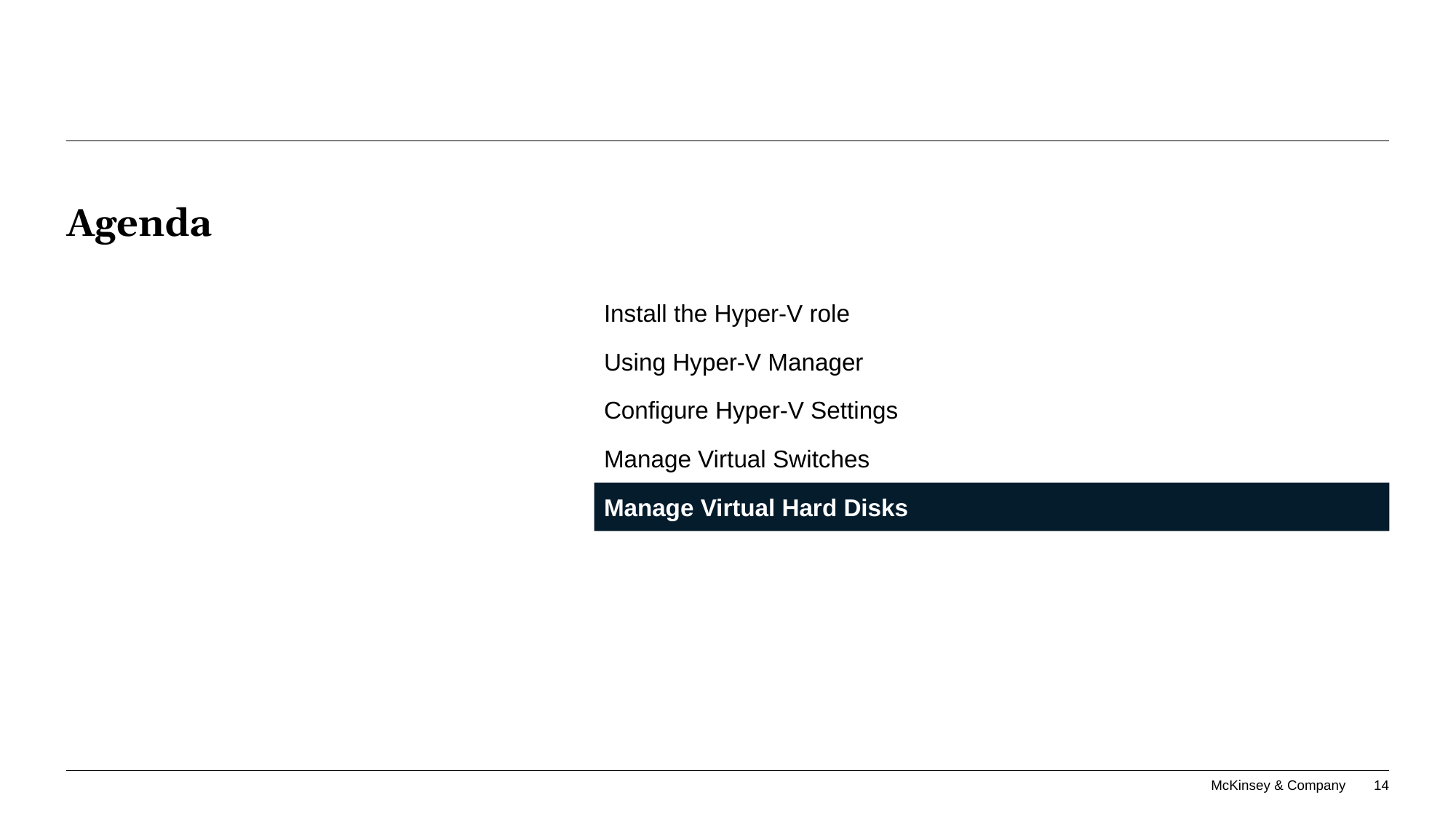

# Agenda
Install the Hyper-V role
Using Hyper-V Manager
Configure Hyper-V Settings
Manage Virtual Switches
Manage Virtual Hard Disks